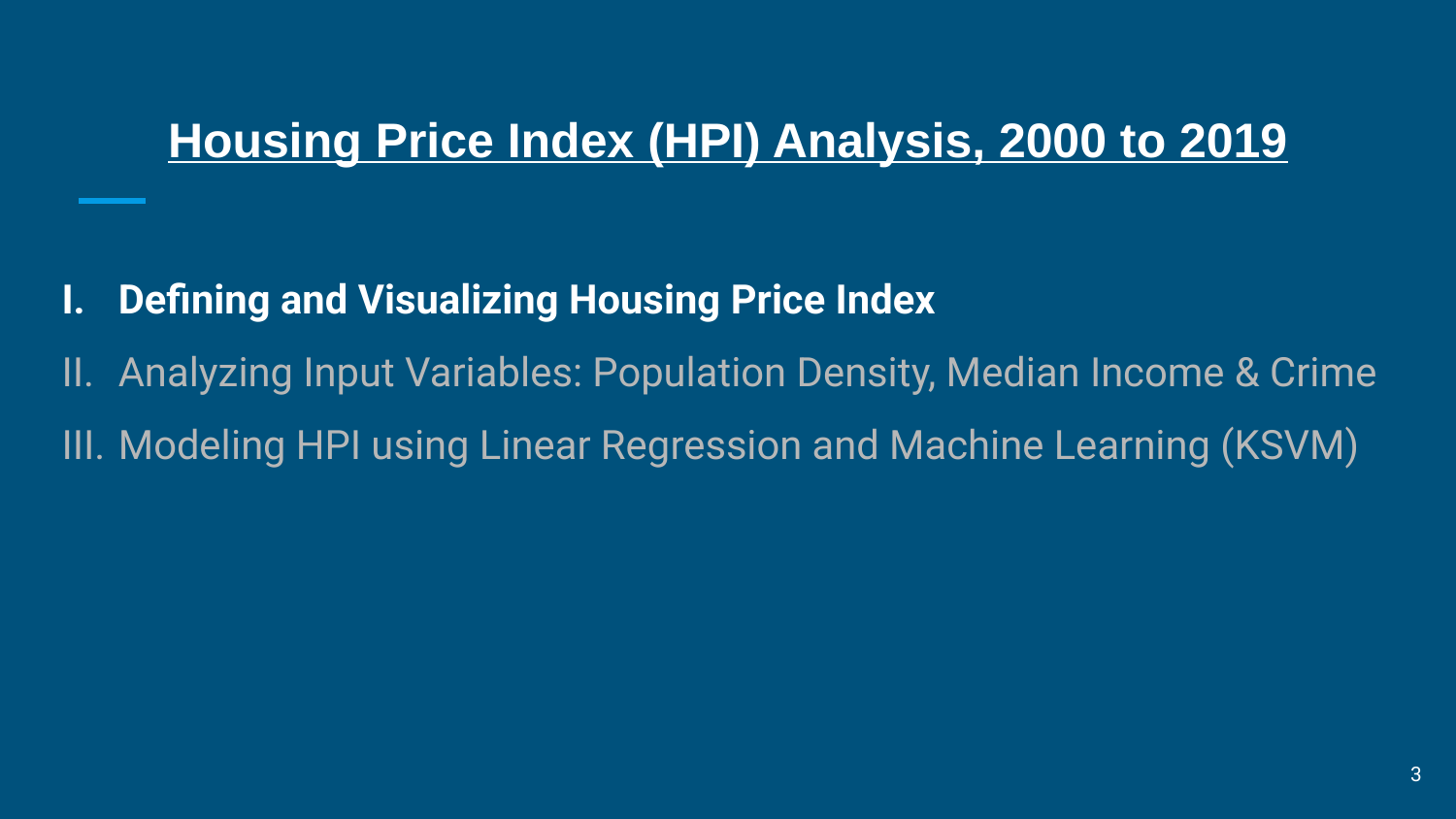

# Housing Price Index (HPI) Analysis, 2000 to 2019
Defining and Visualizing Housing Price Index
Analyzing Input Variables: Population Density, Median Income & Crime
Modeling HPI using Linear Regression and Machine Learning (KSVM)
3